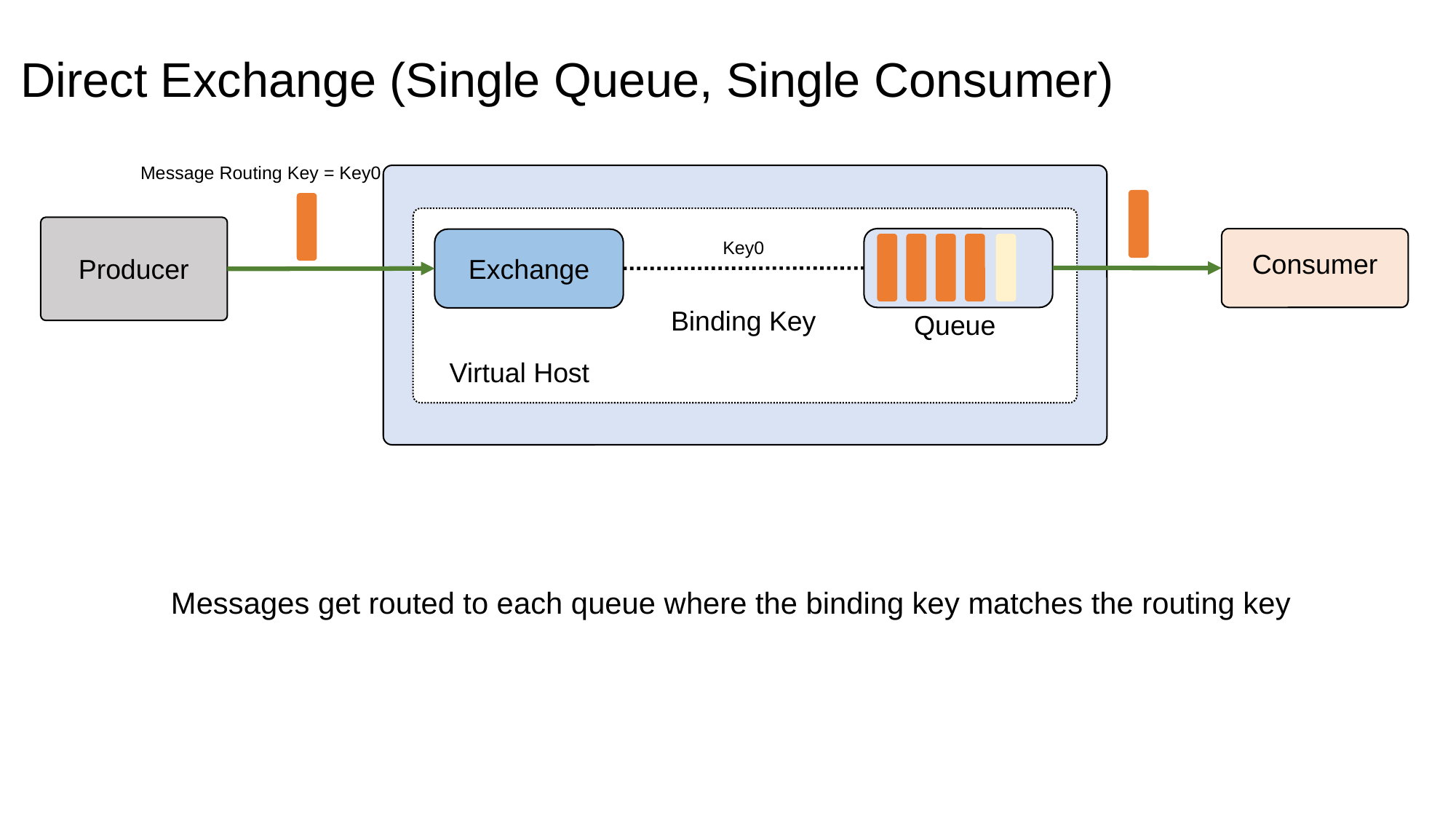

Direct Exchange (Single Queue, Single Consumer)
Message Routing Key = Key0

Producer

Consumer
Exchange
Key0
Binding Key
Queue
Virtual Host
Messages get routed to each queue where the binding key matches the routing key